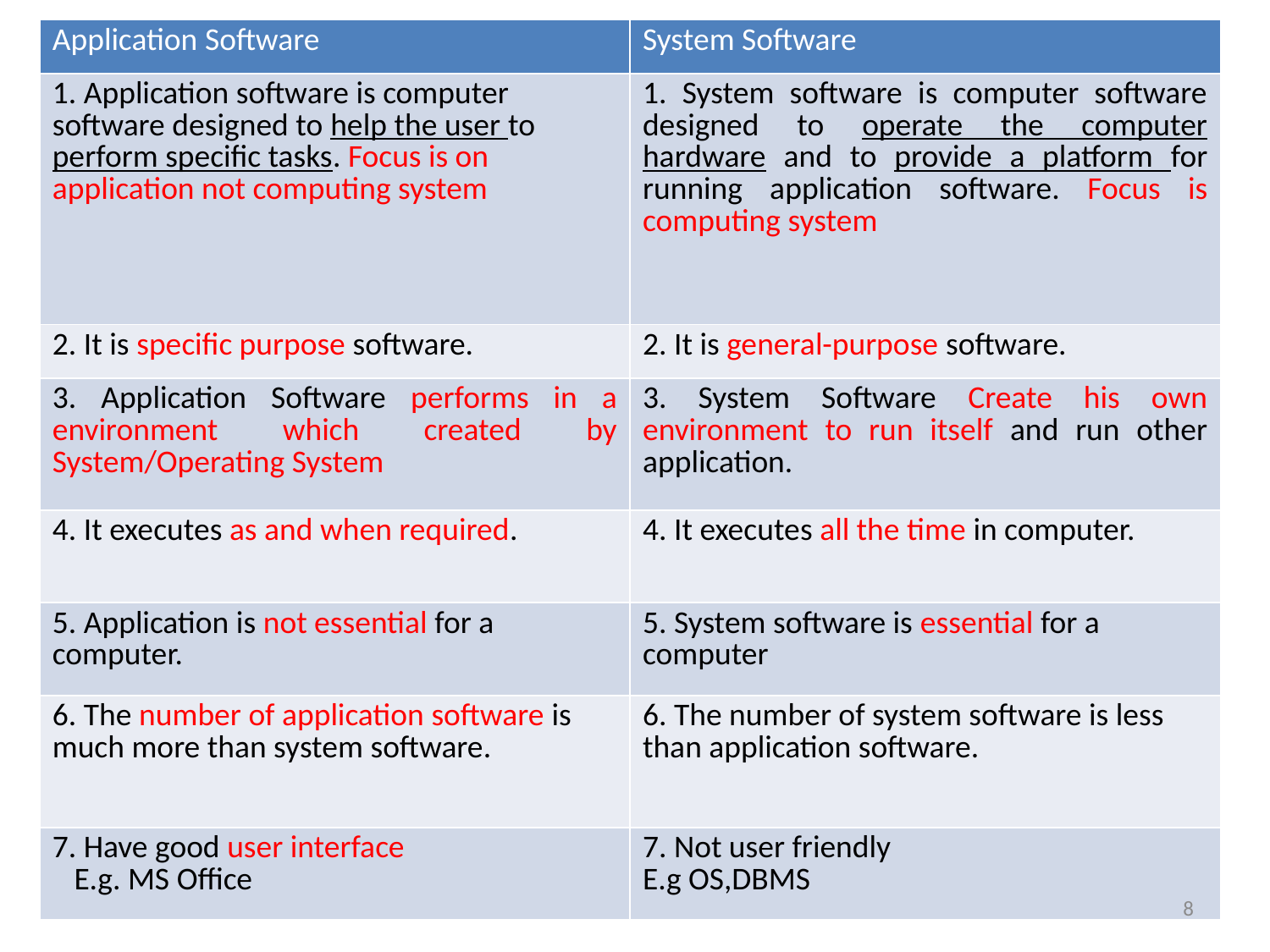

| Application Software | System Software |
| --- | --- |
| 1. Application software is computer software designed to help the user to perform specific tasks. Focus is on application not computing system | 1. System software is computer software designed to operate the computer hardware and to provide a platform for running application software. Focus is computing system |
| 2. It is specific purpose software. | 2. It is general-purpose software. |
| 3. Application Software performs in a environment which created by System/Operating System | 3. System Software Create his own environment to run itself and run other application. |
| 4. It executes as and when required. | 4. It executes all the time in computer. |
| 5. Application is not essential for a computer. | 5. System software is essential for a computer |
| 6. The number of application software is much more than system software. | 6. The number of system software is less than application software. |
| 7. Have good user interface E.g. MS Office | 7. Not user friendly E.g OS,DBMS |
#
8